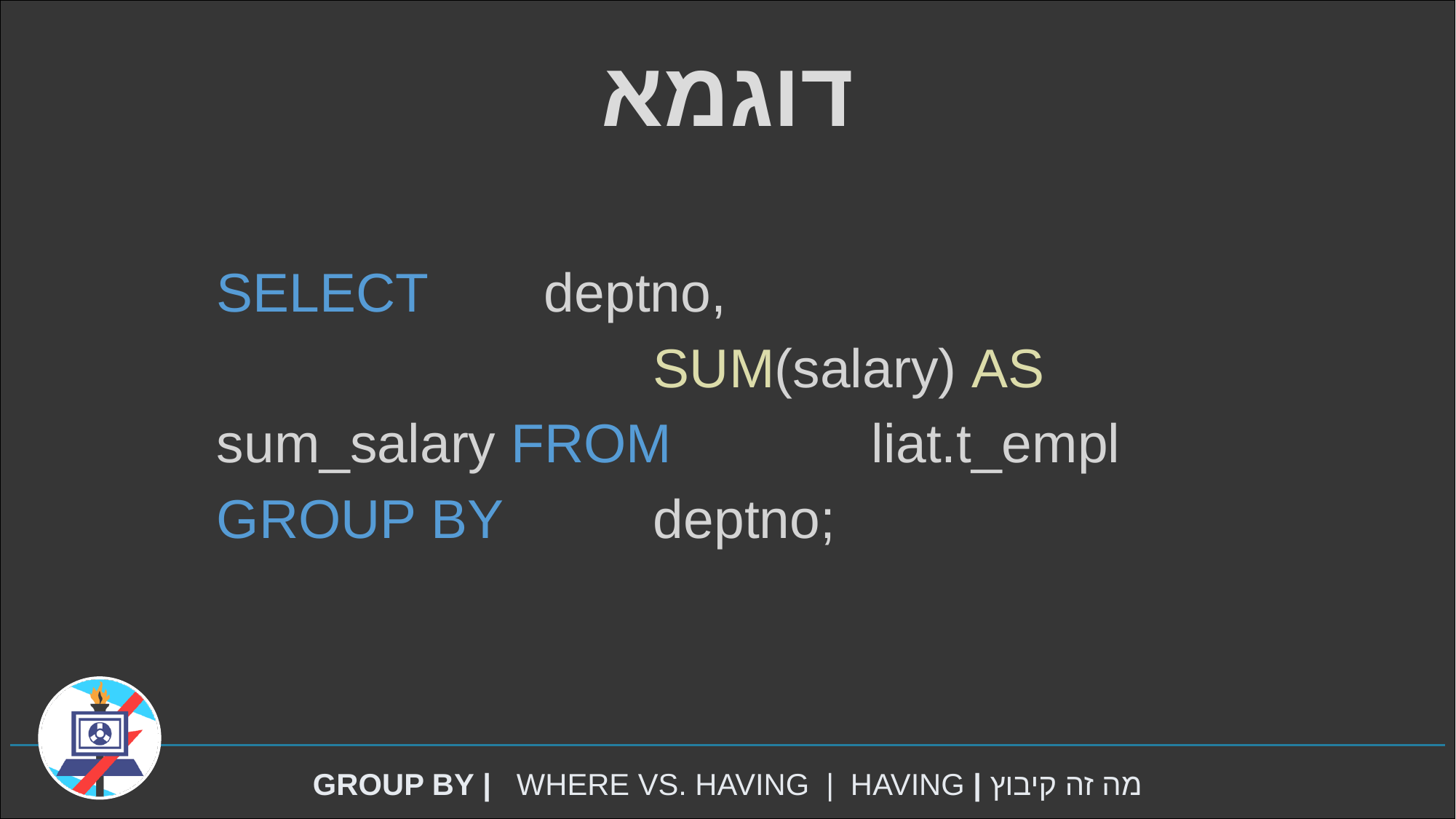

דוגמא
SELECT      	deptno,
            		SUM(salary) AS sum_salary FROM        	liat.t_empl
GROUP BY    	deptno;

מה זה קיבוץ | GROUP BY |   WHERE VS. HAVING  |  HAVING